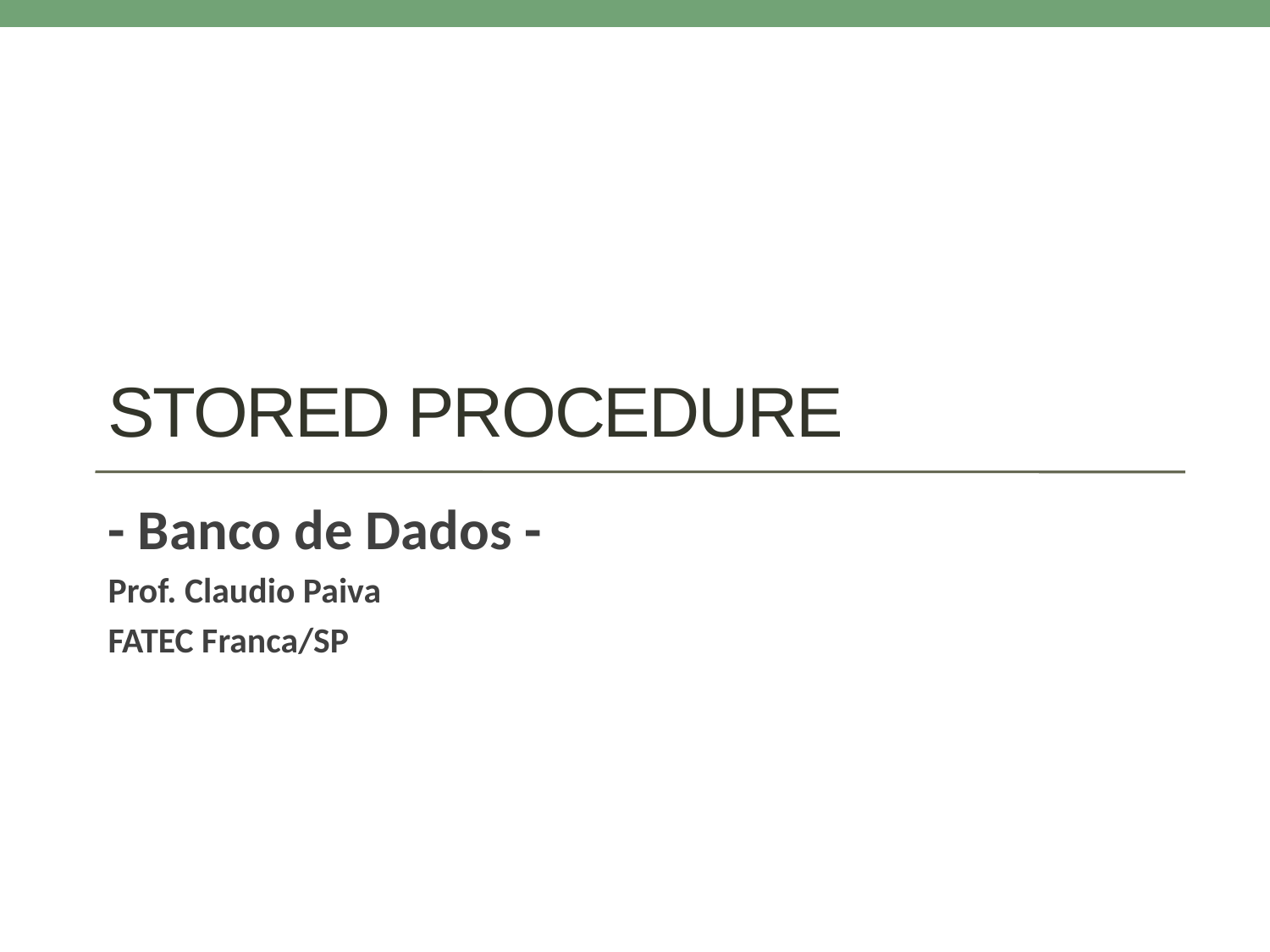

# stored procedure
- Banco de Dados -
Prof. Claudio Paiva
FATEC Franca/SP